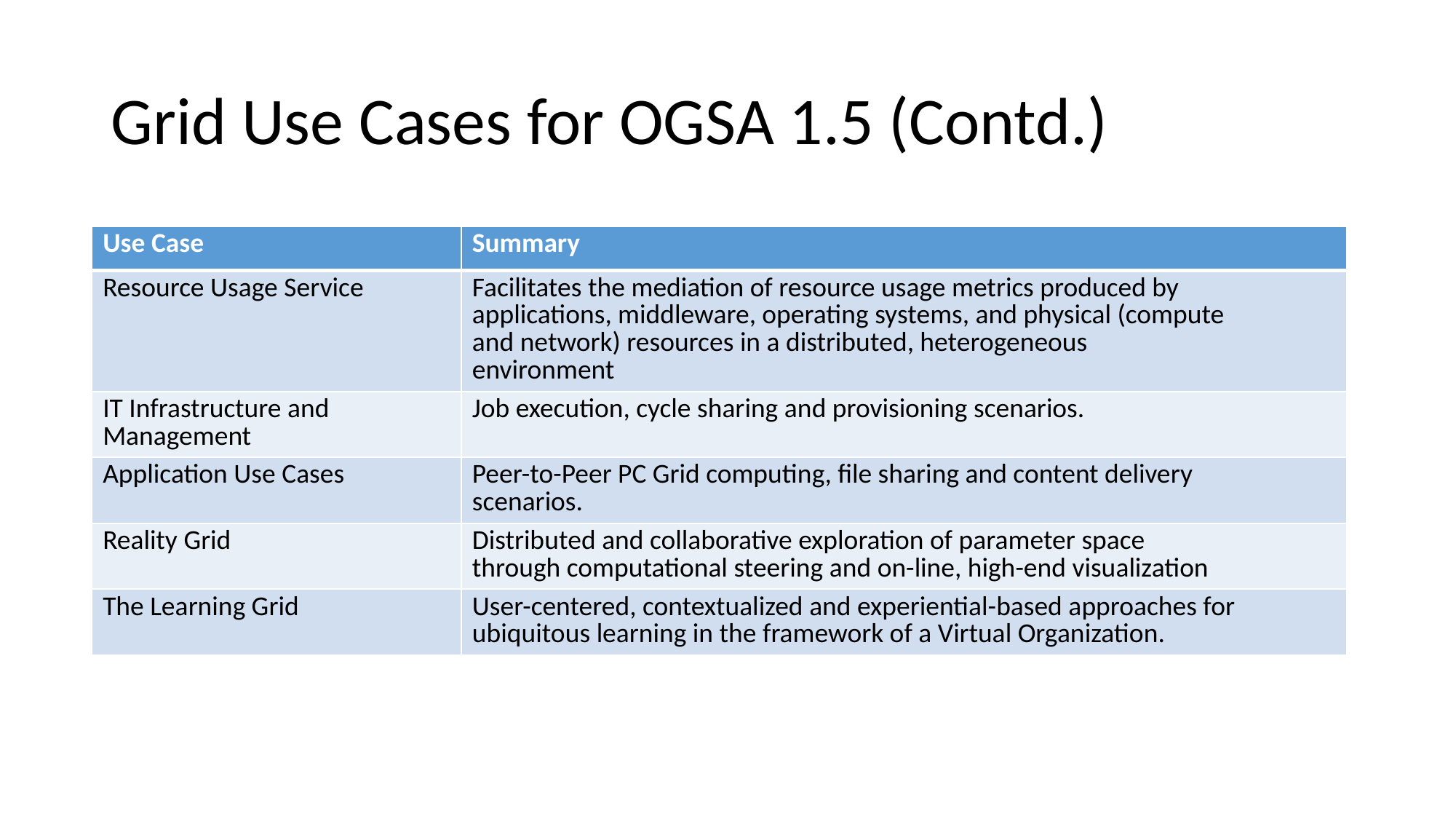

# Grid Use Cases for OGSA 1.5 (Contd.)
| Use Case | Summary |
| --- | --- |
| Resource Usage Service | Facilitates the mediation of resource usage metrics produced by applications, middleware, operating systems, and physical (compute and network) resources in a distributed, heterogeneous environment |
| IT Infrastructure and Management | Job execution, cycle sharing and provisioning scenarios. |
| Application Use Cases | Peer-to-Peer PC Grid computing, file sharing and content delivery scenarios. |
| Reality Grid | Distributed and collaborative exploration of parameter space through computational steering and on-line, high-end visualization |
| The Learning Grid | User-centered, contextualized and experiential-based approaches for ubiquitous learning in the framework of a Virtual Organization. |